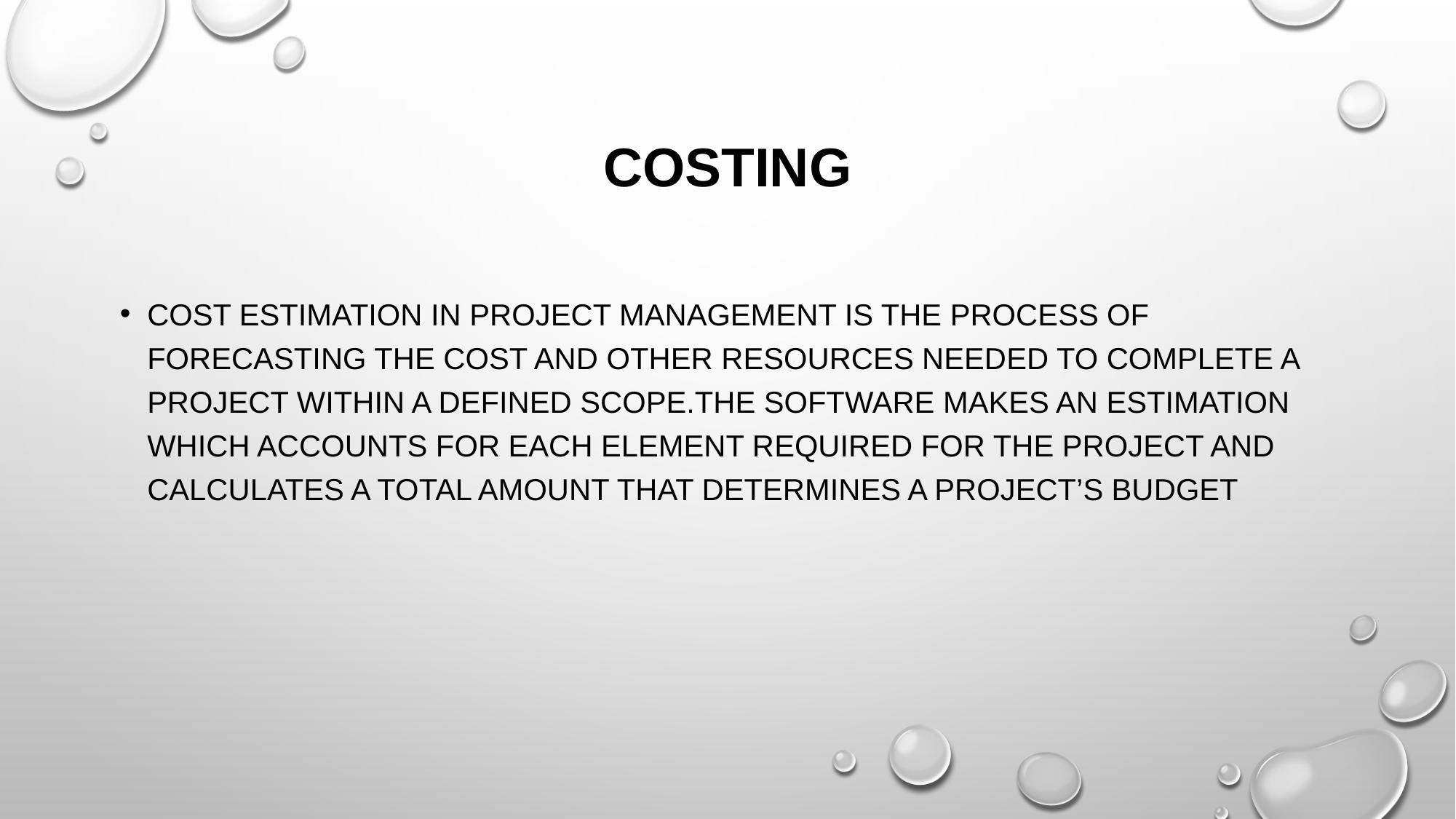

# Costing
Cost estimation in project management is the process of forecasting the cost and other resources needed to complete a project within a defined scope.The software makes an estimation which accounts for each element required for the project and calculates a total amount that determines a project’s budget